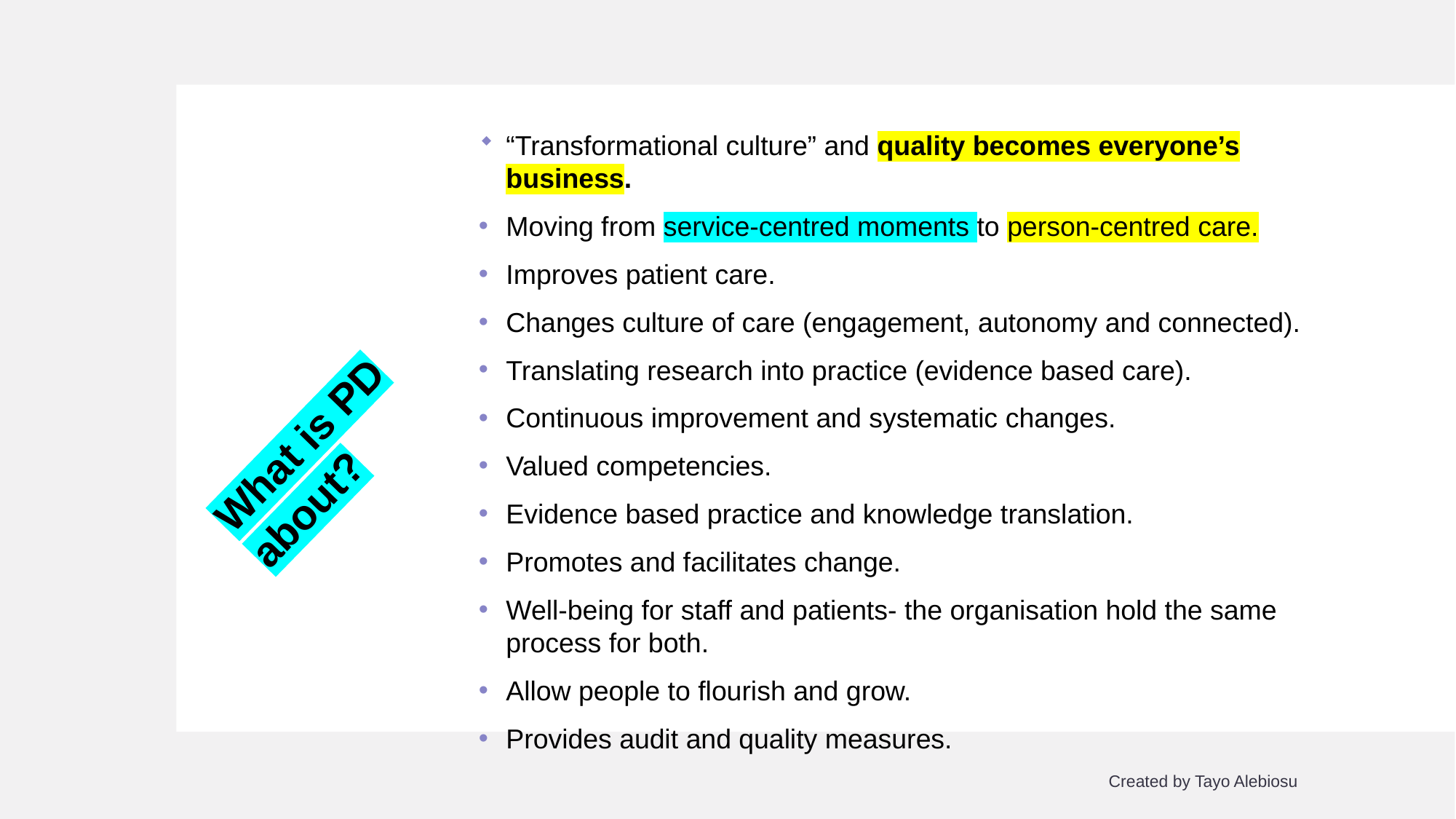

“Transformational culture” and quality becomes everyone’s business.
Moving from service-centred moments to person-centred care.
Improves patient care.
Changes culture of care (engagement, autonomy and connected).
Translating research into practice (evidence based care).
Continuous improvement and systematic changes.
Valued competencies.
Evidence based practice and knowledge translation.
Promotes and facilitates change.
Well-being for staff and patients- the organisation hold the same process for both.
Allow people to flourish and grow.
Provides audit and quality measures.

What is PD about?
Created by Tayo Alebiosu